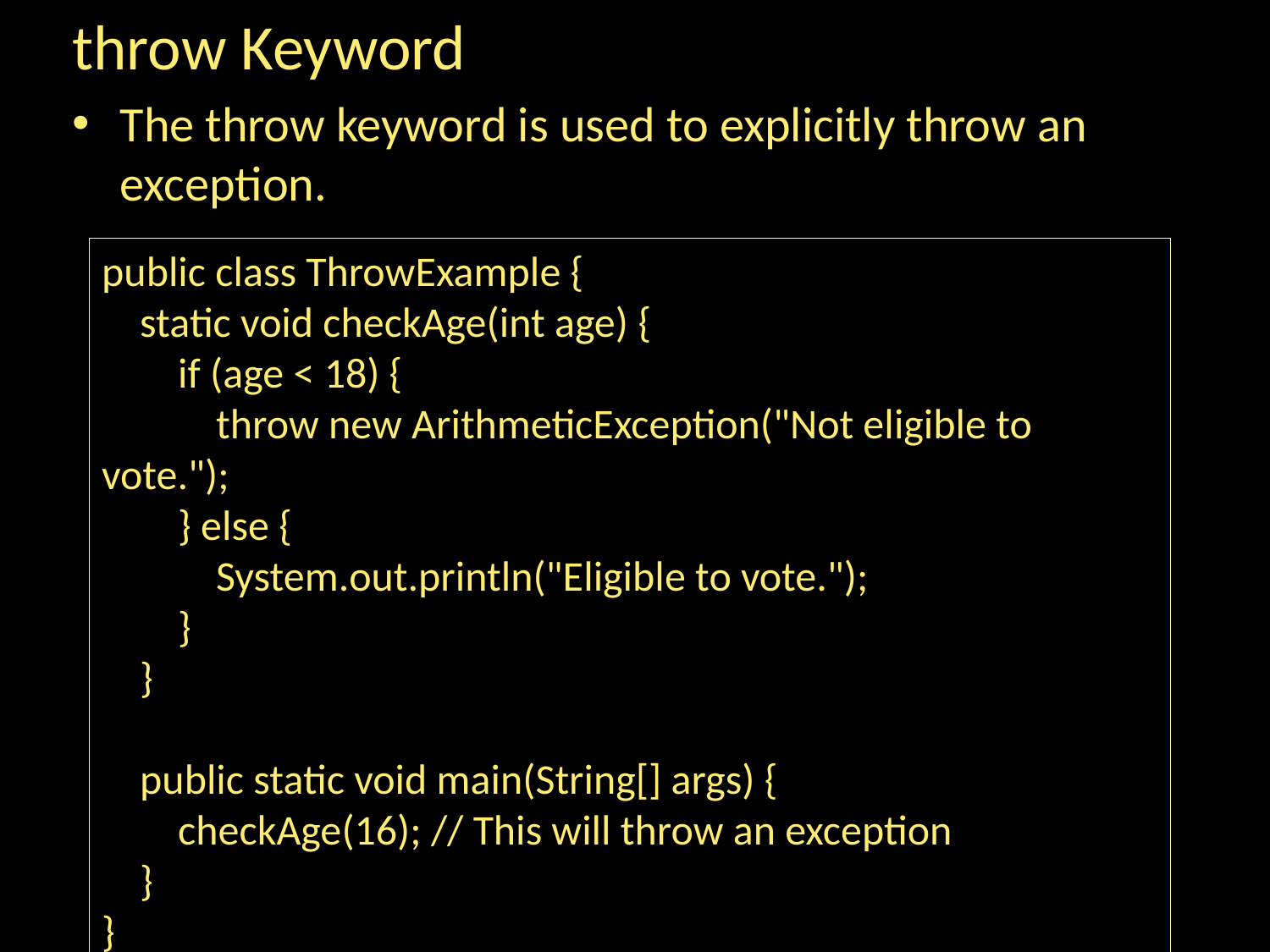

throw Keyword
The throw keyword is used to explicitly throw an exception.
public class ThrowExample {
    static void checkAge(int age) {
        if (age < 18) {
            throw new ArithmeticException("Not eligible to vote.");
        } else {
            System.out.println("Eligible to vote.");
        }
    }

    public static void main(String[] args) {
        checkAge(16); // This will throw an exception
    }
}